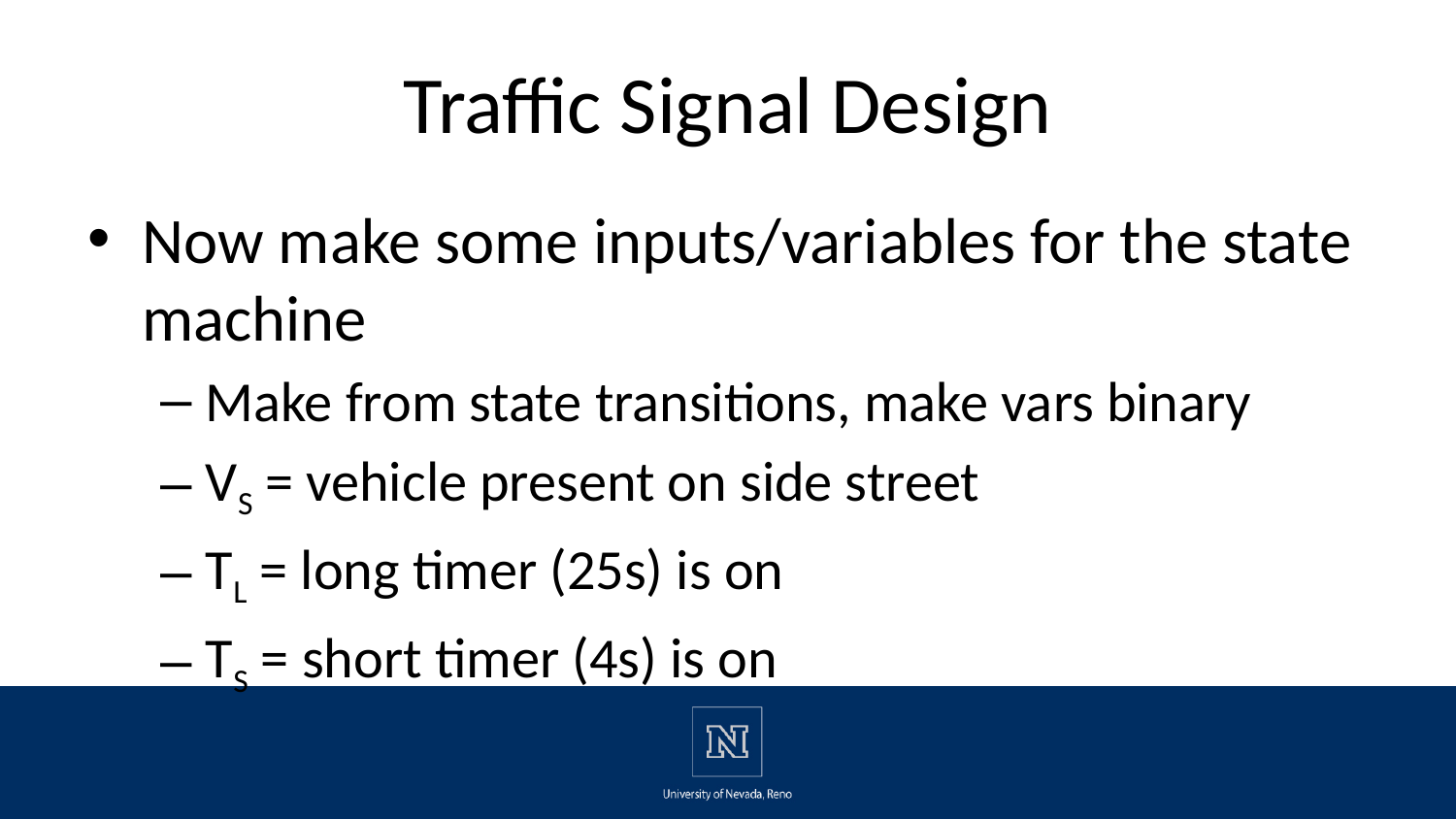

# Traffic Signal Design
Now make some inputs/variables for the state machine
Make from state transitions, make vars binary
VS = vehicle present on side street
TL = long timer (25s) is on
TS = short timer (4s) is on